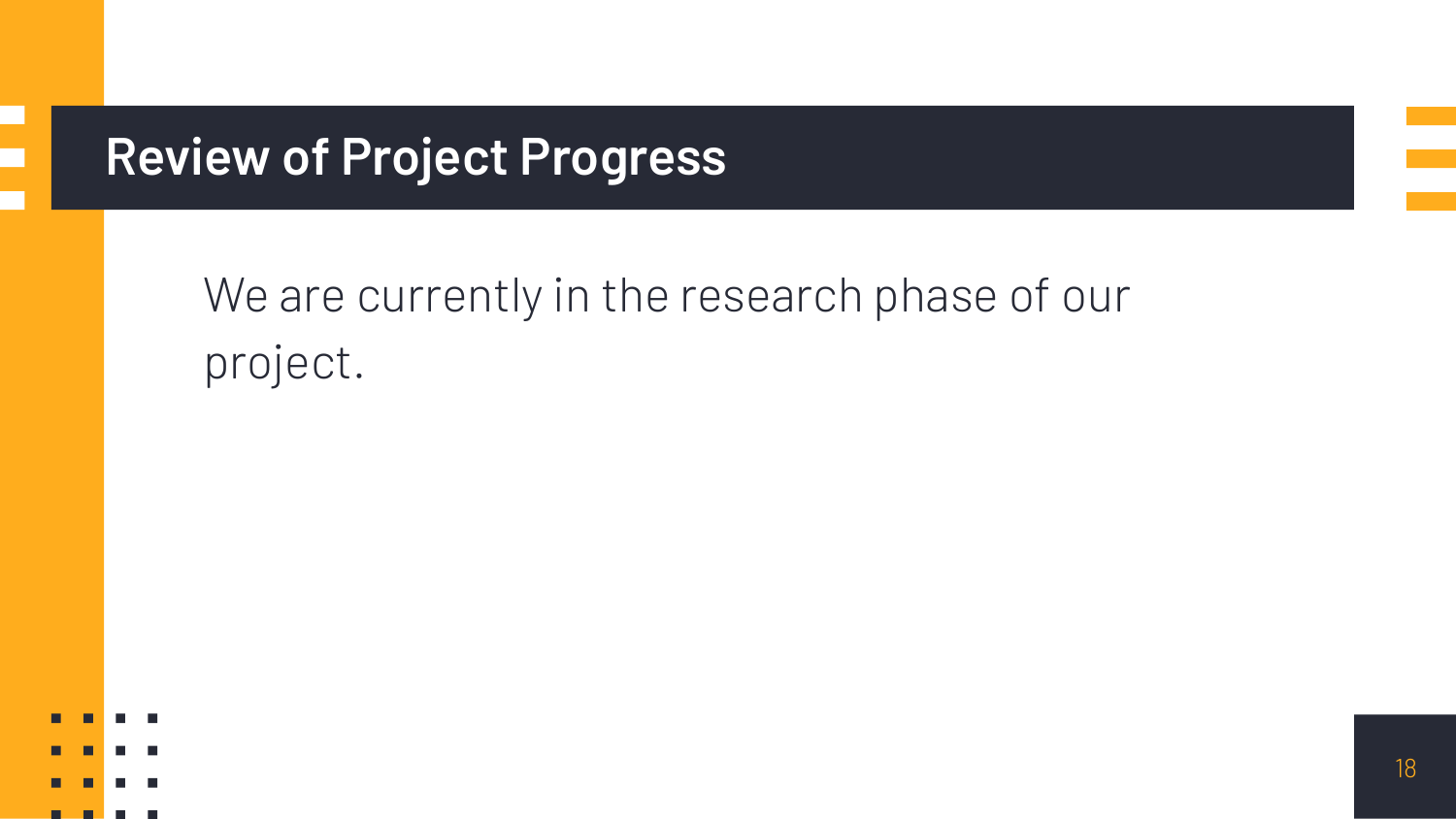

# Review of Project Progress
We are currently in the research phase of our project.

18